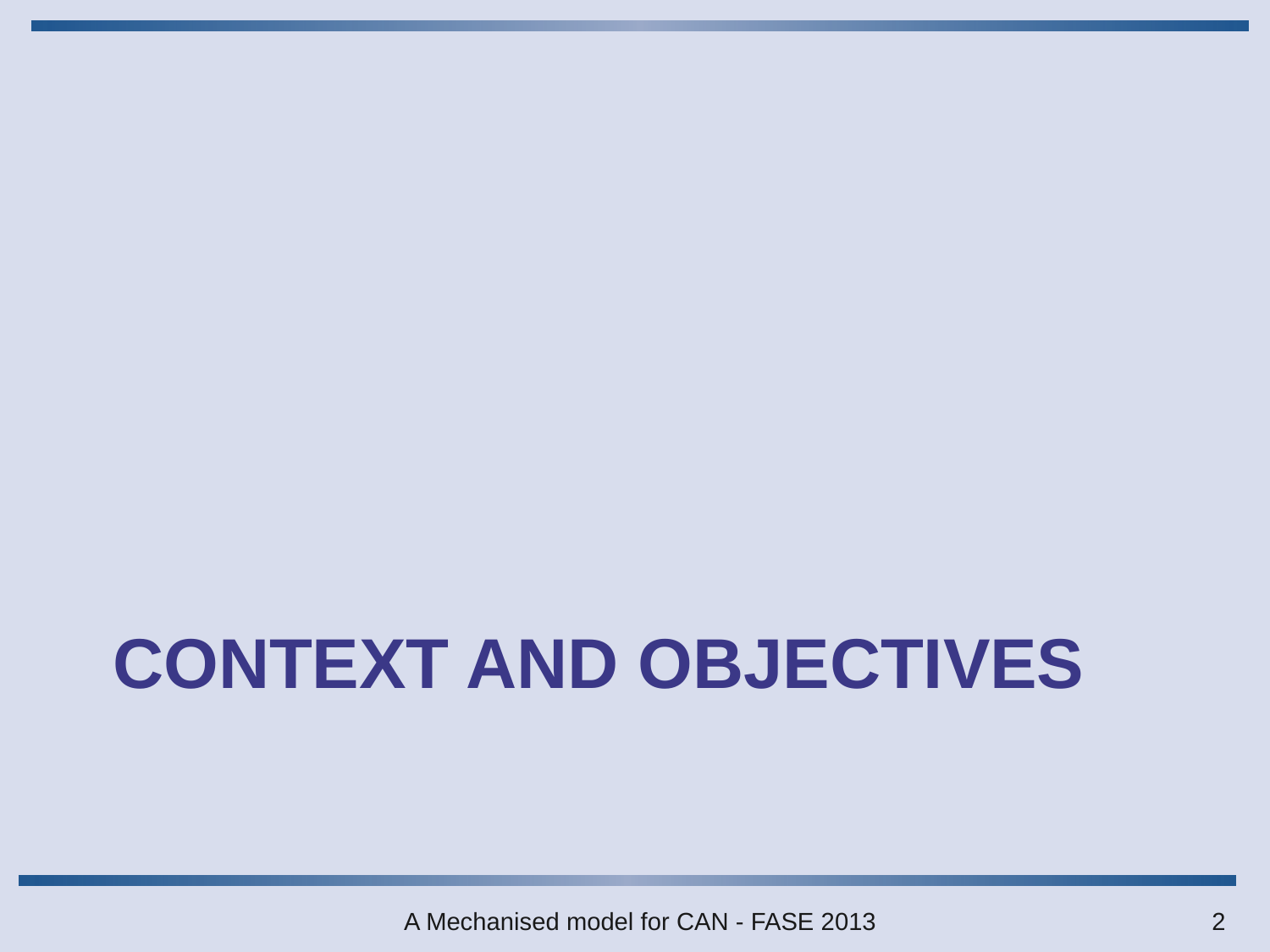

# Context and Objectives
A Mechanised model for CAN - FASE 2013
2